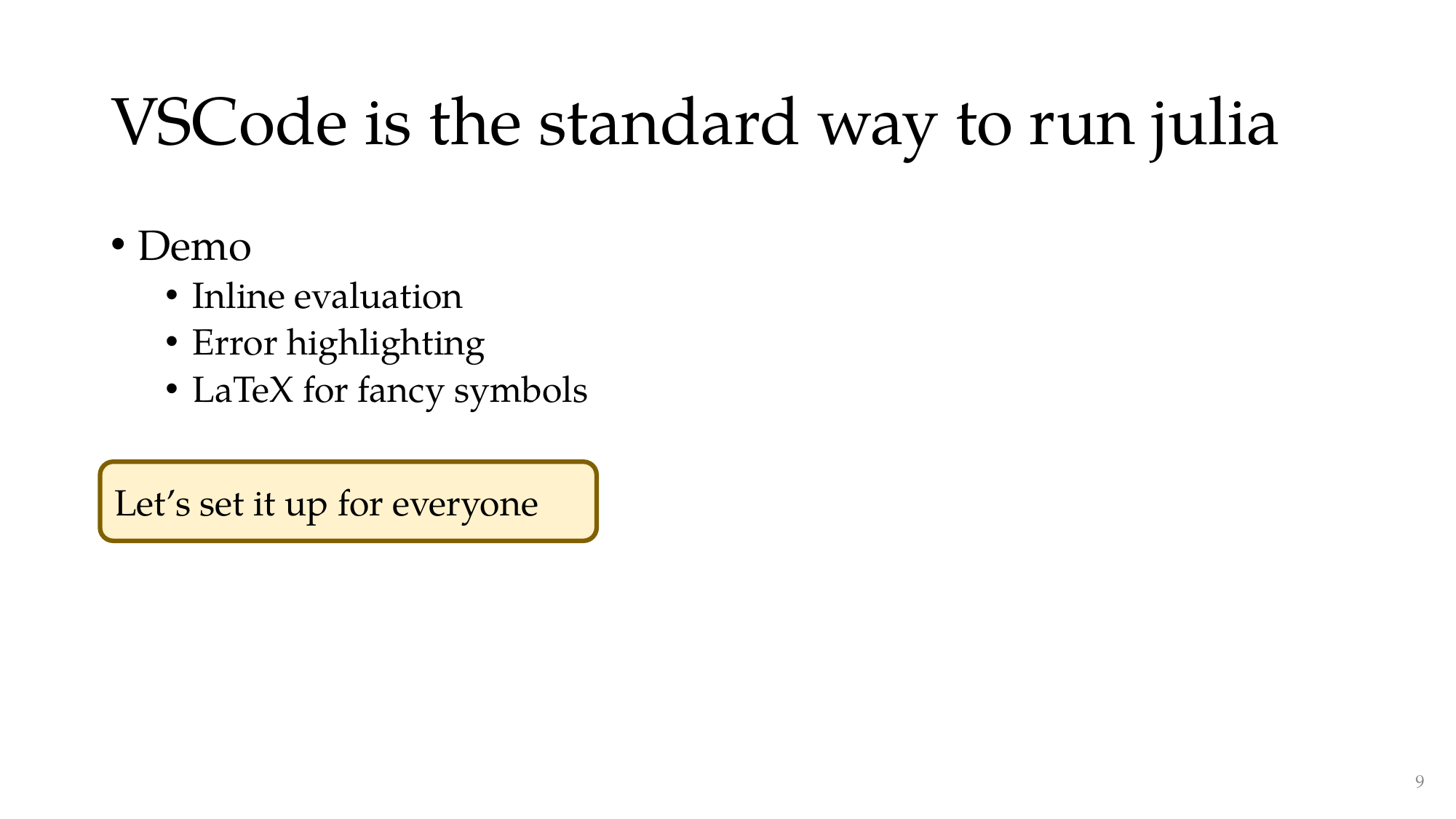

# VSCode is the standard way to run julia
Demo
Inline evaluation
Error highlighting
LaTeX for fancy symbols
Let’s set it up for everyone
9